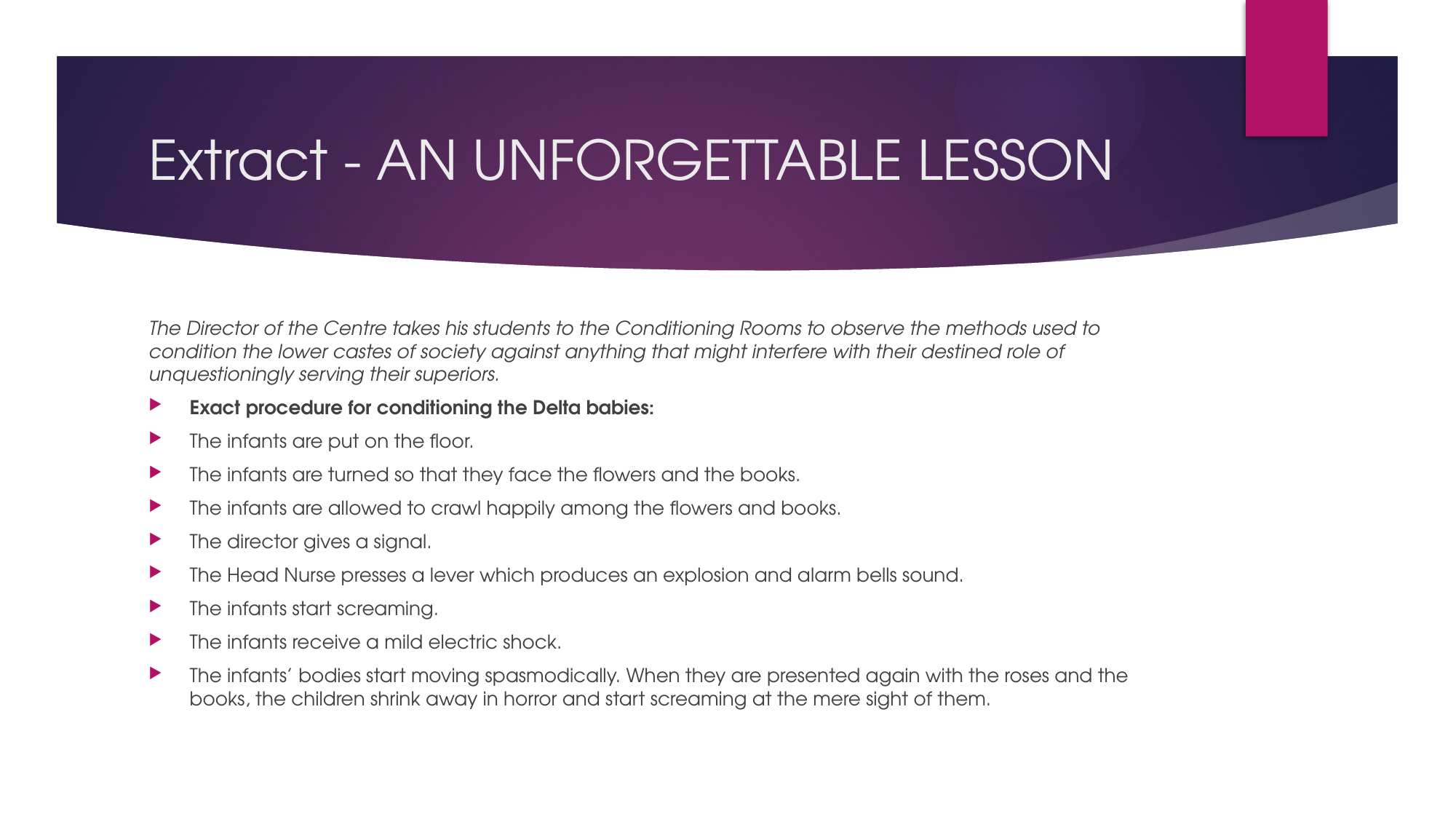

# Extract - AN UNFORGETTABLE LESSON
The Director of the Centre takes his students to the Conditioning Rooms to observe the methods used to condition the lower castes of society against anything that might interfere with their destined role of unquestioningly serving their superiors.
Exact procedure for conditioning the Delta babies:
The infants are put on the floor.
The infants are turned so that they face the flowers and the books.
The infants are allowed to crawl happily among the flowers and books.
The director gives a signal.
The Head Nurse presses a lever which produces an explosion and alarm bells sound.
The infants start screaming.
The infants receive a mild electric shock.
The infants’ bodies start moving spasmodically. When they are presented again with the roses and the books, the children shrink away in horror and start screaming at the mere sight of them.